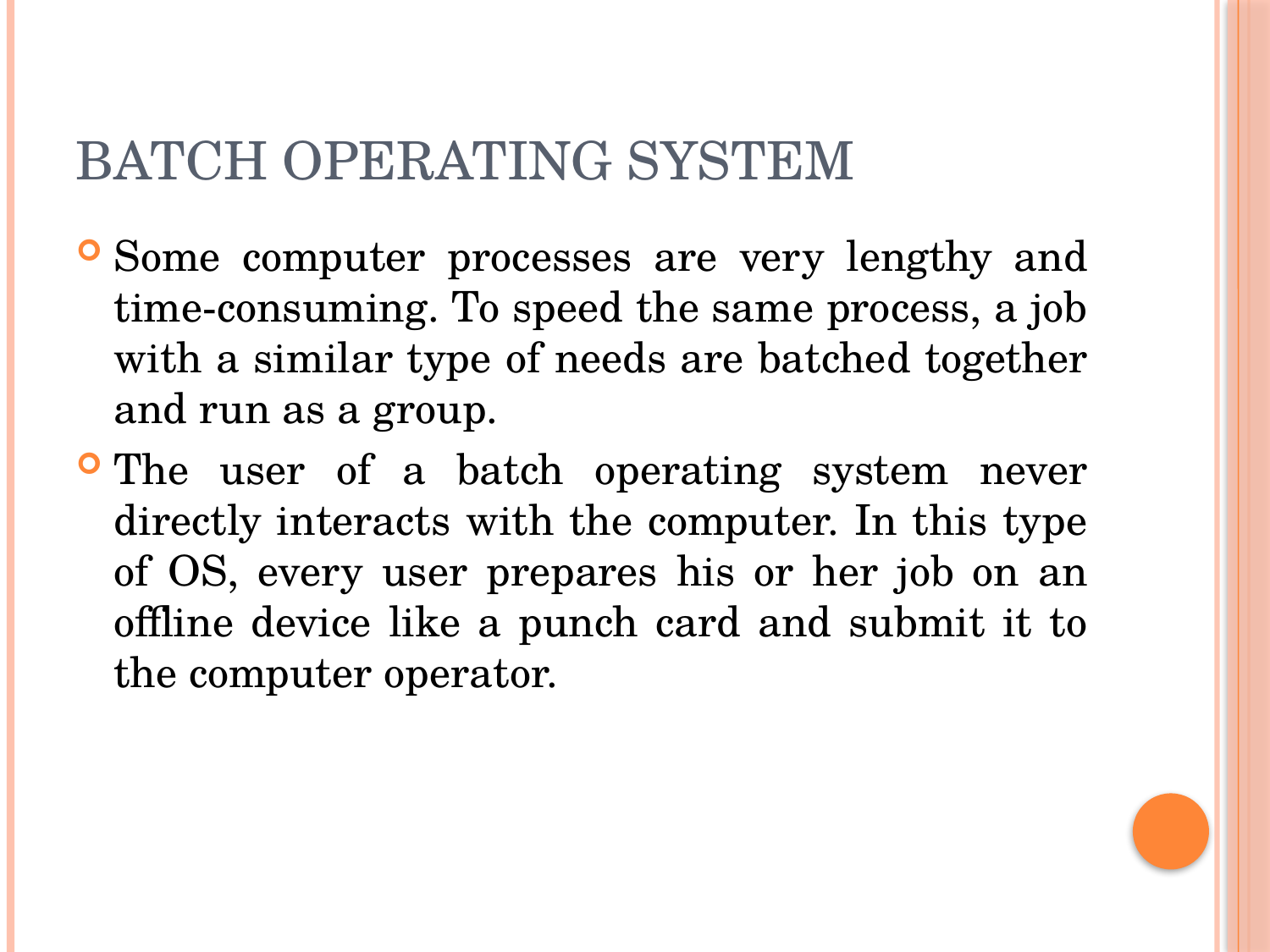

# Batch Operating System
Some computer processes are very lengthy and time-consuming. To speed the same process, a job with a similar type of needs are batched together and run as a group.
The user of a batch operating system never directly interacts with the computer. In this type of OS, every user prepares his or her job on an offline device like a punch card and submit it to the computer operator.